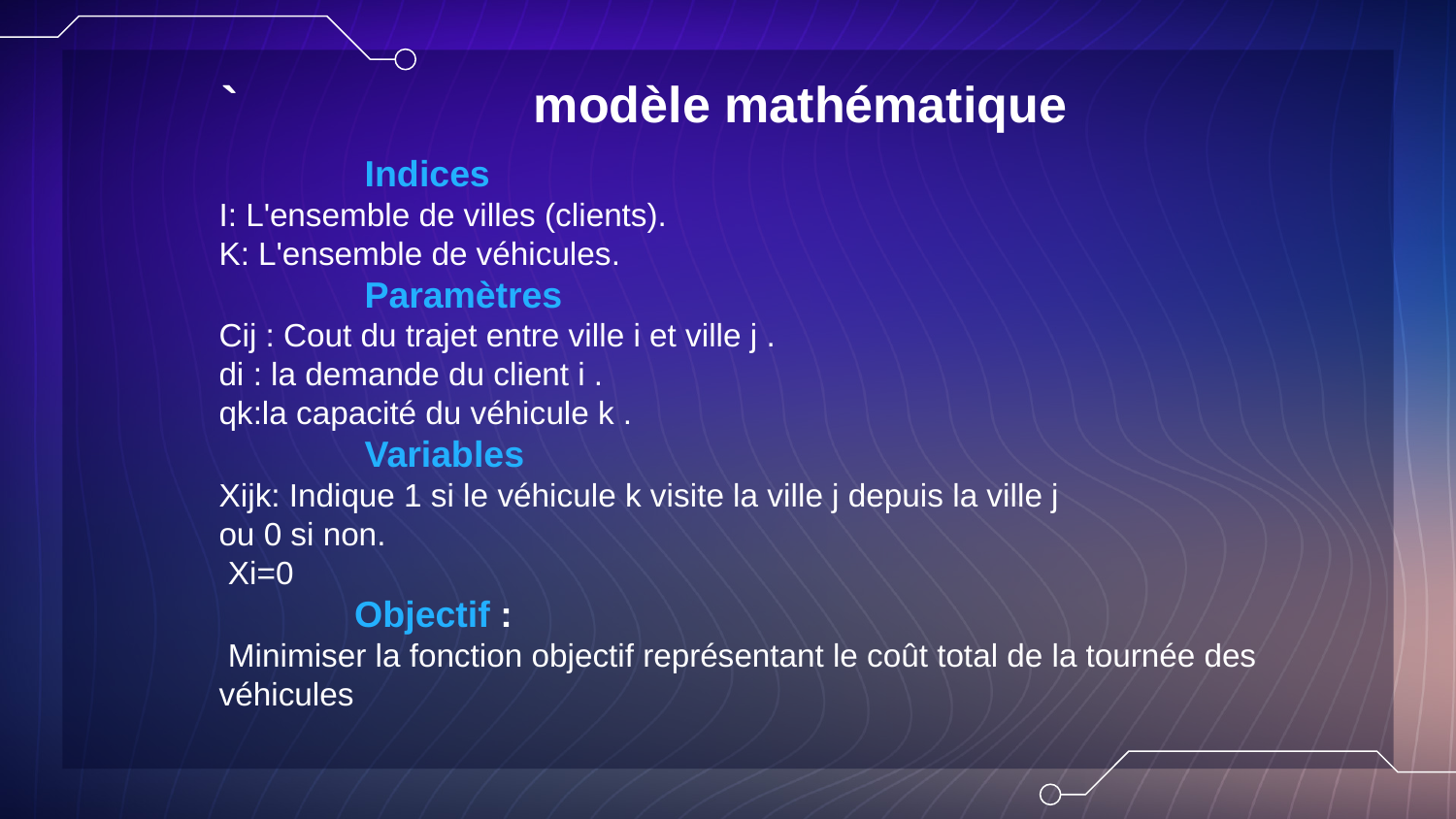

# `                     modèle mathématique
	Indices
I: L'ensemble de villes (clients).
K: L'ensemble de véhicules.
	Paramètres
Cij : Cout du trajet entre ville i et ville j .
di : la demande du client i .
qk:la capacité du véhicule k .
	Variables
Xijk: Indique 1 si le véhicule k visite la ville j depuis la ville j
ou 0 si non.
 Xi=0
              Objectif :
 Minimiser la fonction objectif représentant le coût total de la tournée des véhicules